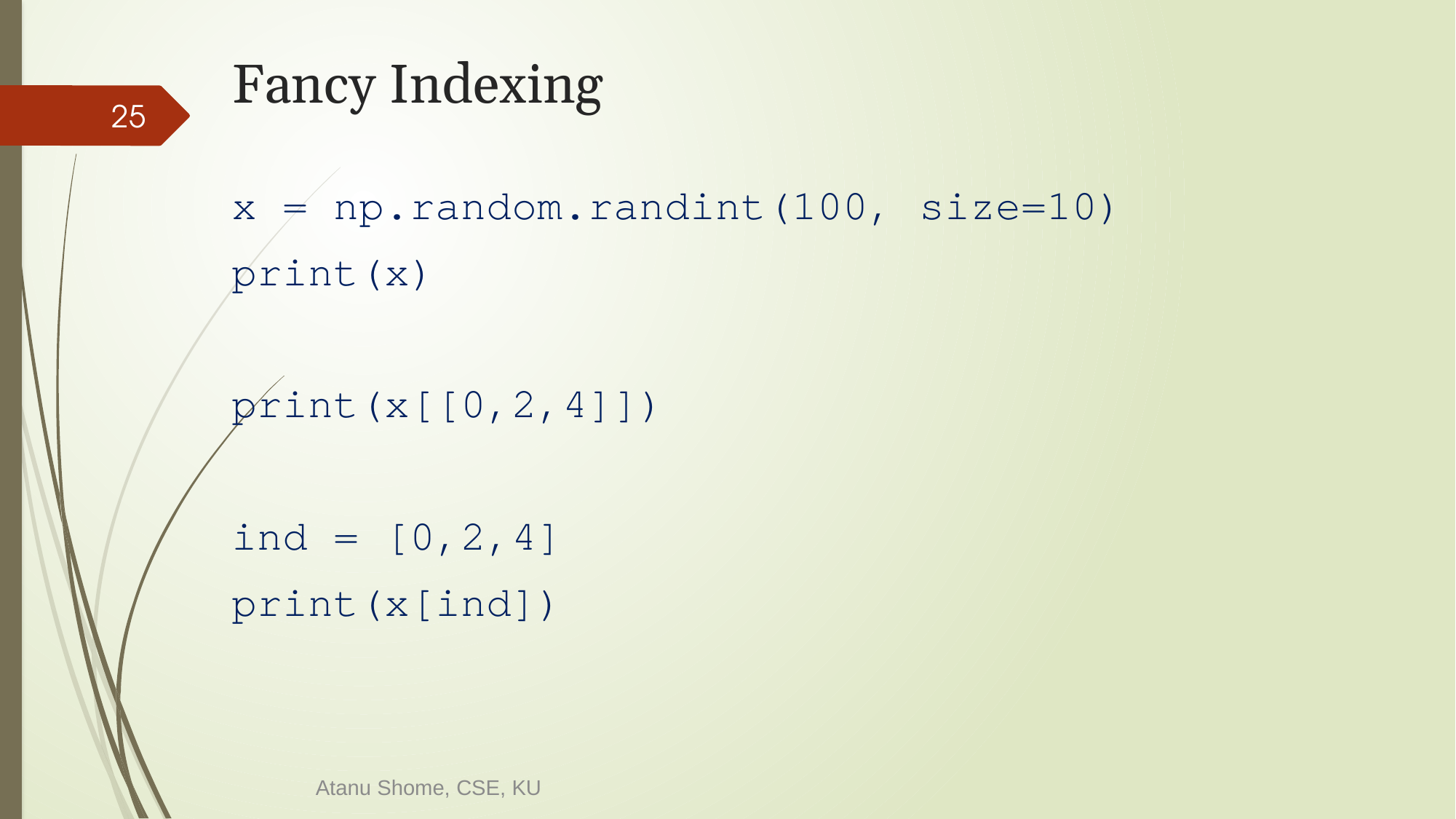

# Fancy Indexing
25
x = np.random.randint(100, size=10)
print(x)

print(x[[0,2,4]])

ind = [0,2,4]
print(x[ind])
Atanu Shome, CSE, KU